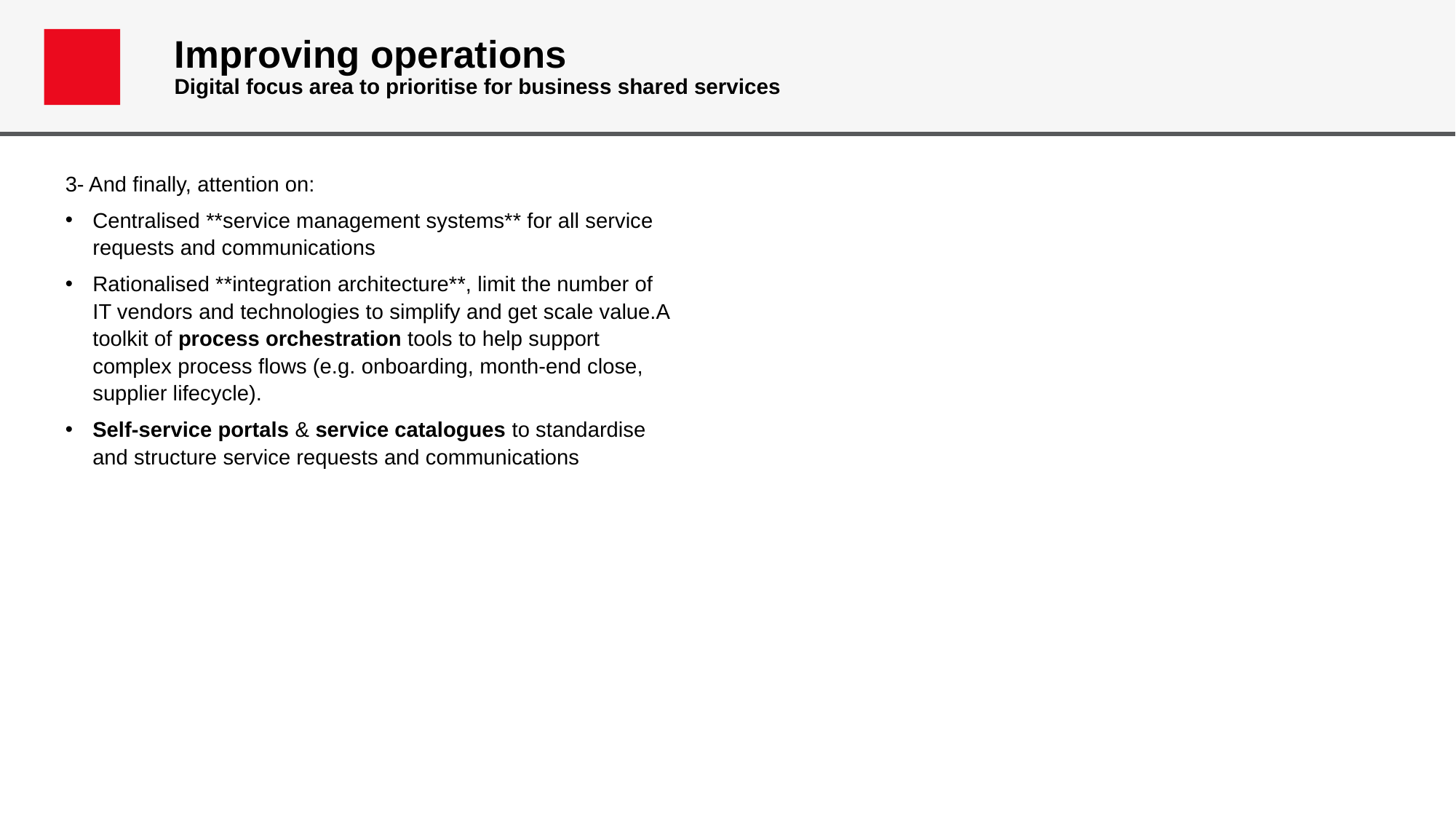

# Improving operations Digital focus area to prioritise for business shared services
3- And finally, attention on:
Centralised **service management systems** for all service requests and communications
Rationalised **integration architecture**, limit the number of IT vendors and technologies to simplify and get scale value.A toolkit of process orchestration tools to help support complex process flows (e.g. onboarding, month-end close, supplier lifecycle).
Self-service portals & service catalogues to standardise and structure service requests and communications